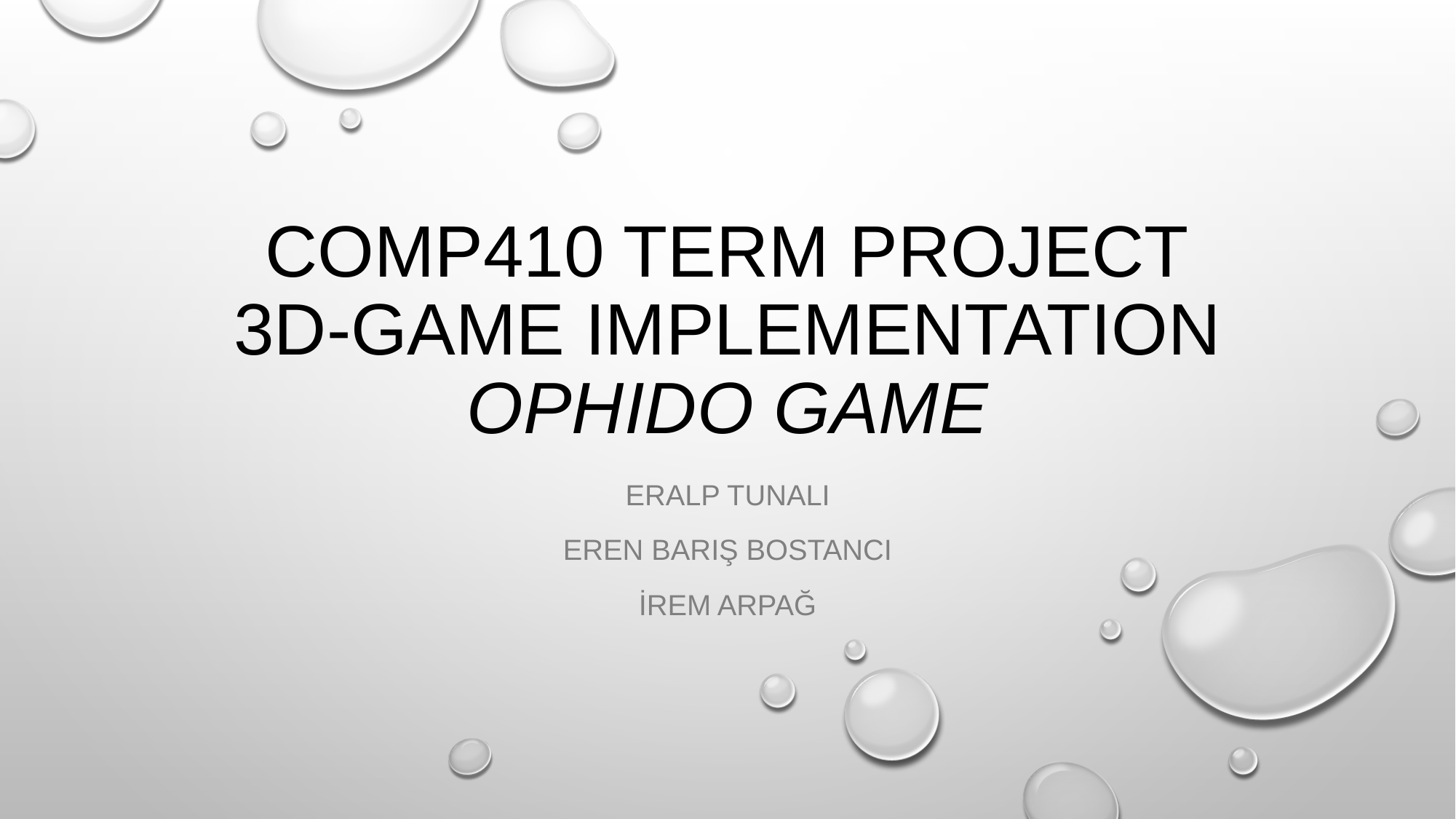

# COMP410 TERM PROJECT 3D-GAME IMPLEMENTATION OPHIDO GAME
Eralp Tunalı
Eren Barış Bostancı
İrem Arpağ